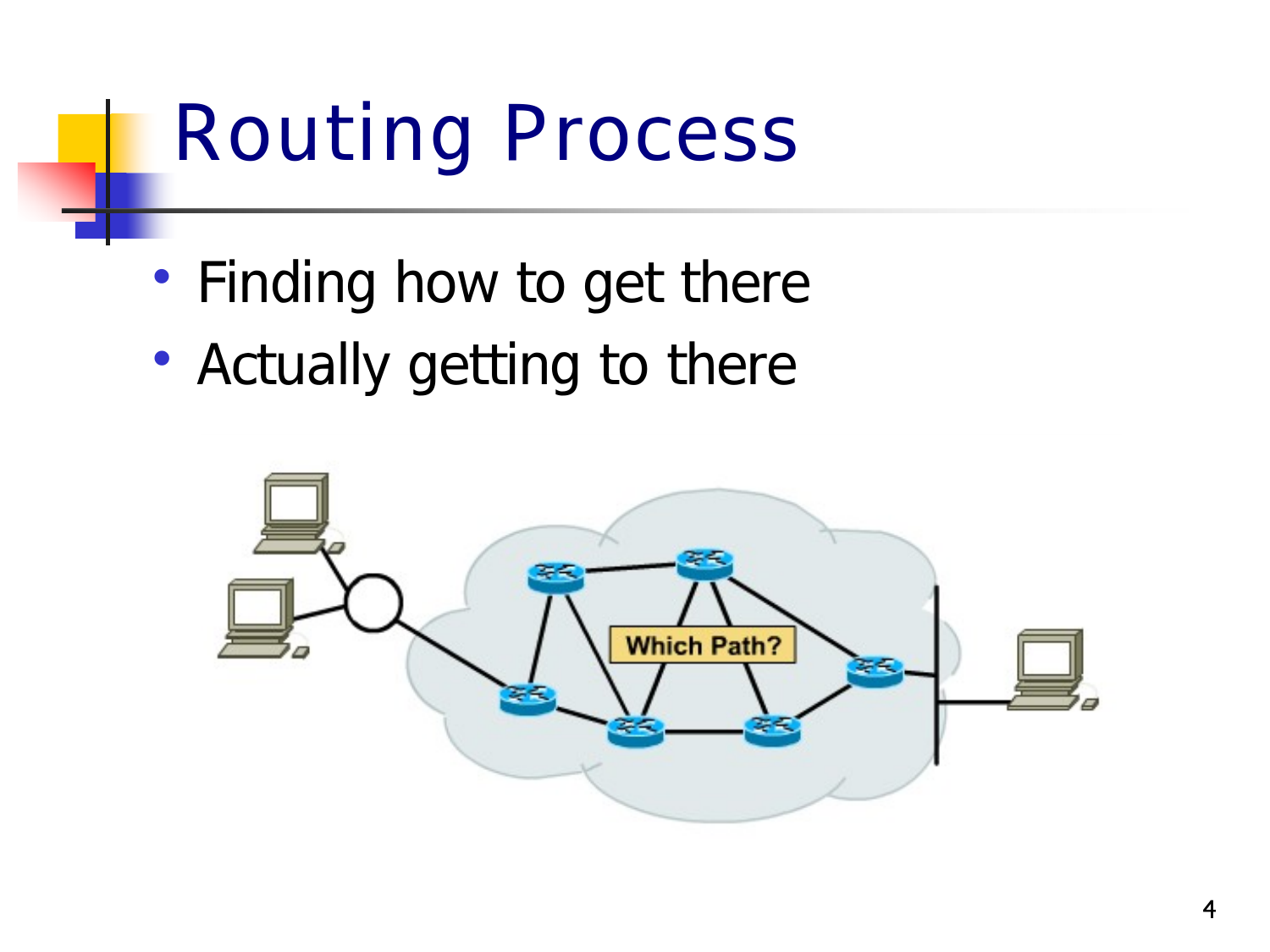

# Routing Process
Finding how to get there
Actually getting to there

4